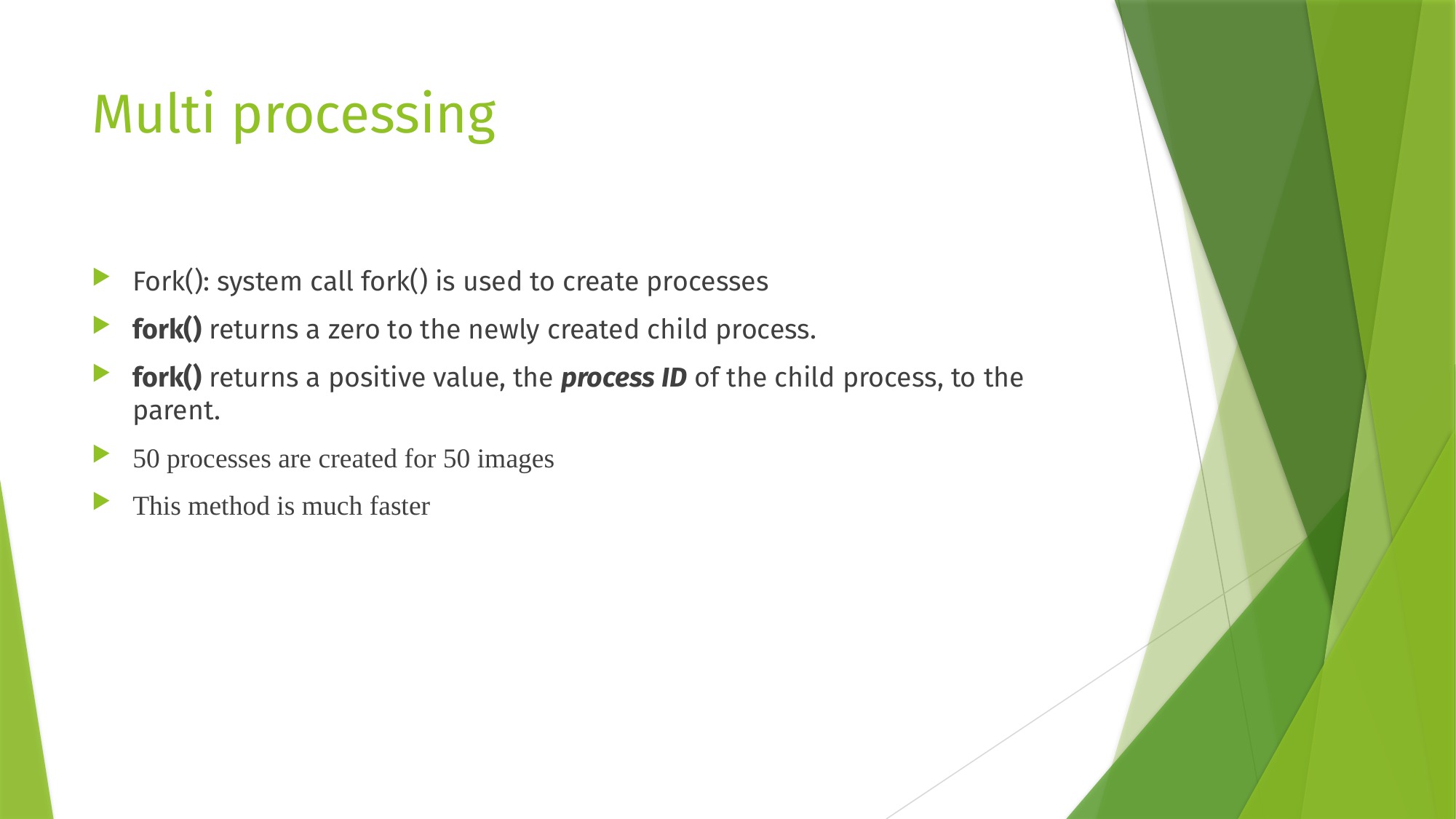

# Multi processing
Fork(): system call fork() is used to create processes
fork() returns a zero to the newly created child process.
fork() returns a positive value, the process ID of the child process, to the parent.
50 processes are created for 50 images
This method is much faster